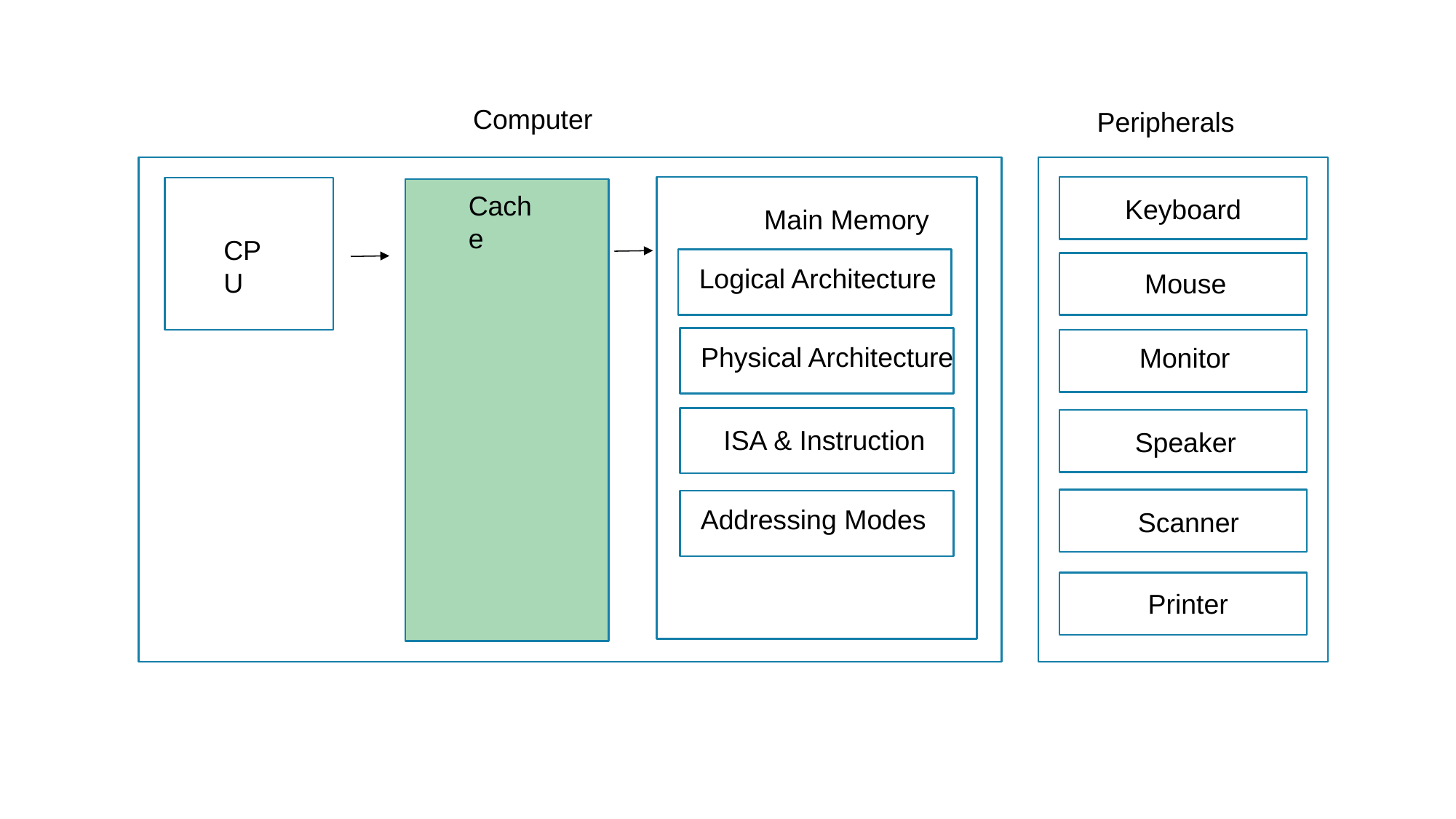

Computer
Peripherals

Main Memory

Keyboard

CPU

Cache

Logical Architecture

Mouse

Physical Architecture

Monitor

ISA & Instruction

Speaker

Scanner

Addressing Modes

Printer